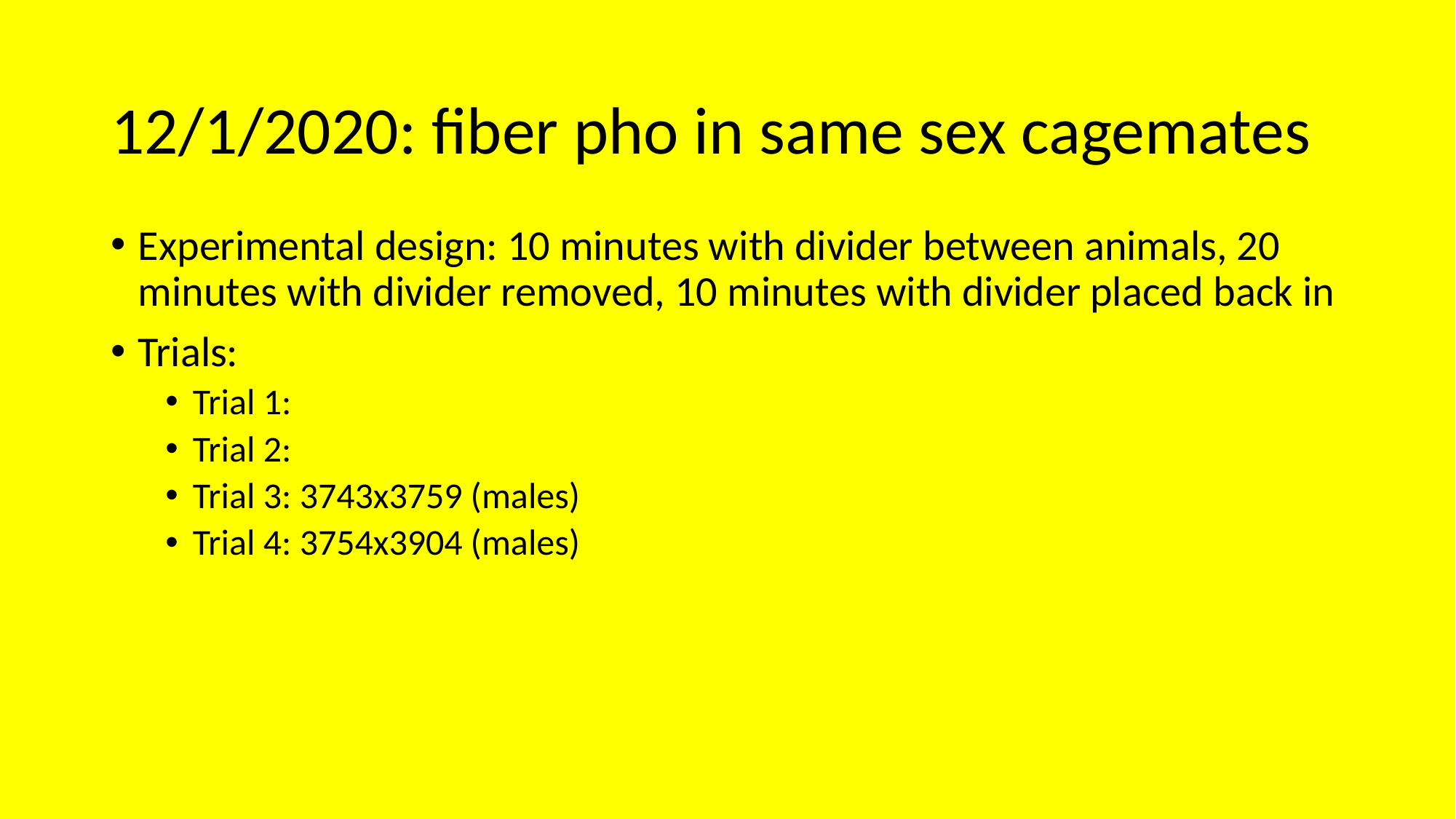

# 12/1/2020: fiber pho in same sex cagemates
Experimental design: 10 minutes with divider between animals, 20 minutes with divider removed, 10 minutes with divider placed back in
Trials:
Trial 1:
Trial 2:
Trial 3: 3743x3759 (males)
Trial 4: 3754x3904 (males)